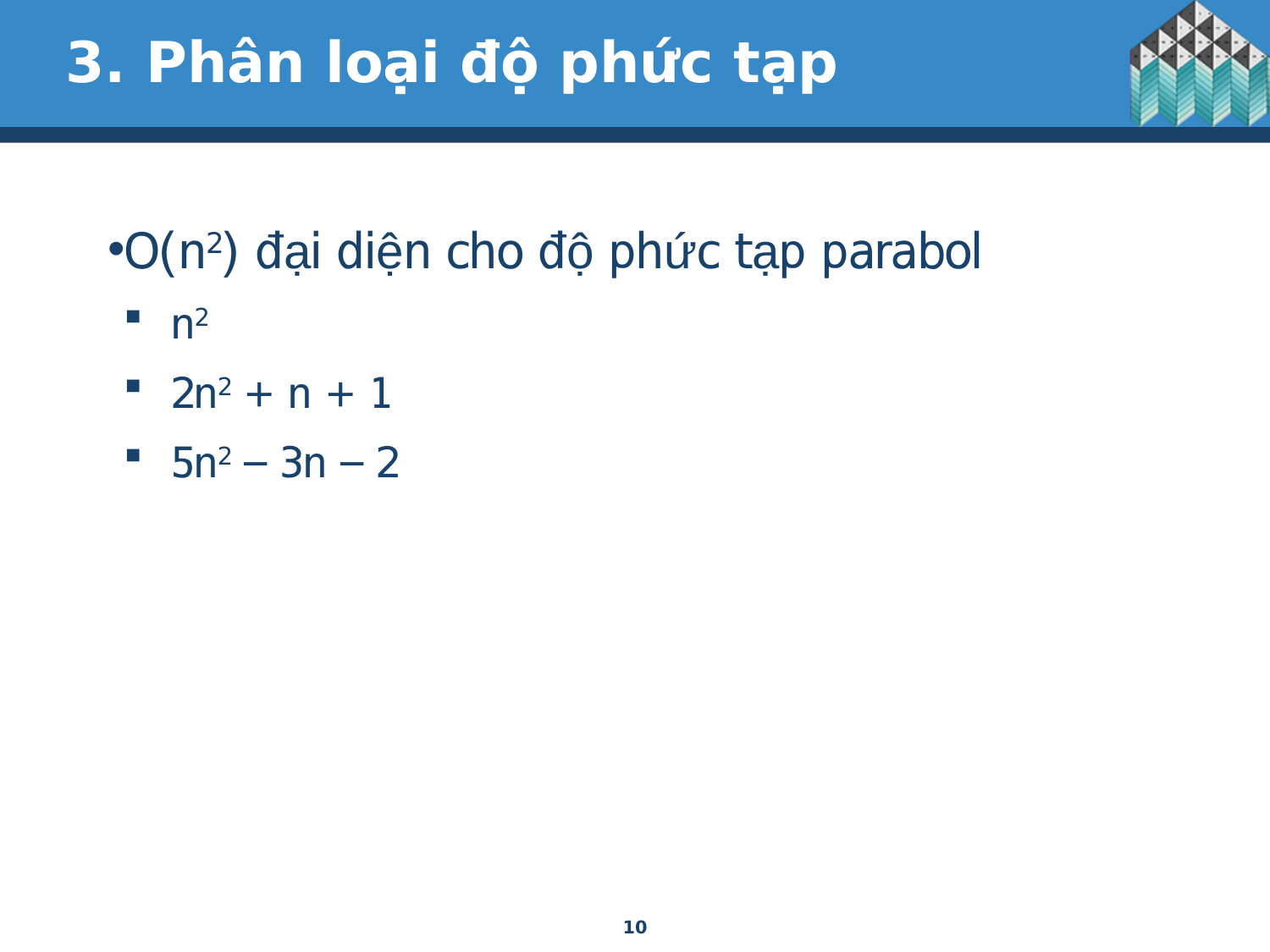

# 3. Phân loại độ phức tạp
O(n2) đại diện cho độ phức tạp parabol
n2
2n2 + n + 1
5n2 – 3n – 2

10